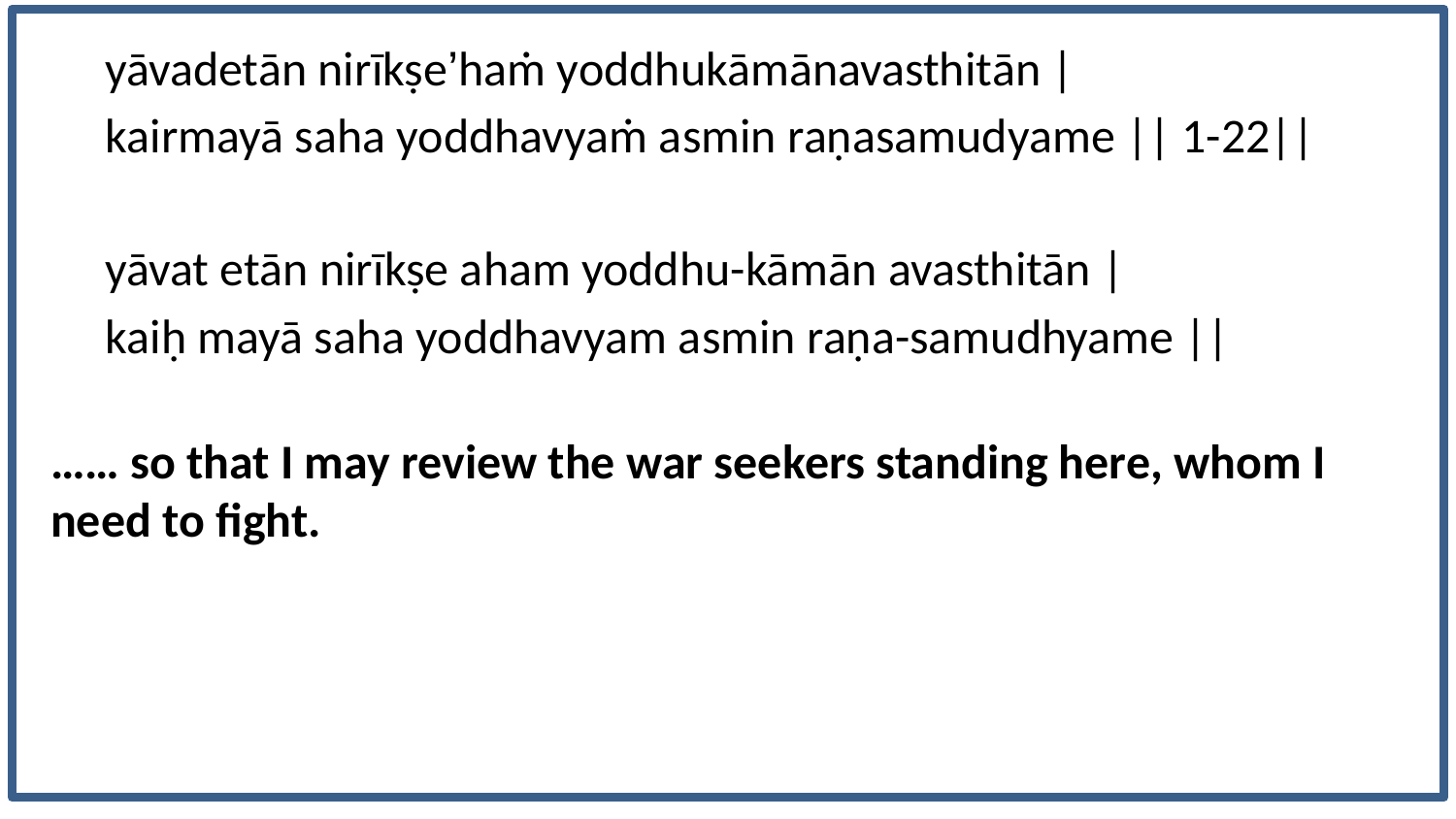

yāvadetān nirīkṣe’haṁ yoddhukāmānavasthitān |
kairmayā saha yoddhavyaṁ asmin raṇasamudyame || 1-22||

yāvat etān nirīkṣe aham yoddhu-kāmān avasthitān |
kaiḥ mayā saha yoddhavyam asmin raṇa-samudhyame ||

…… so that I may review the war seekers standing here, whom I need to fight.